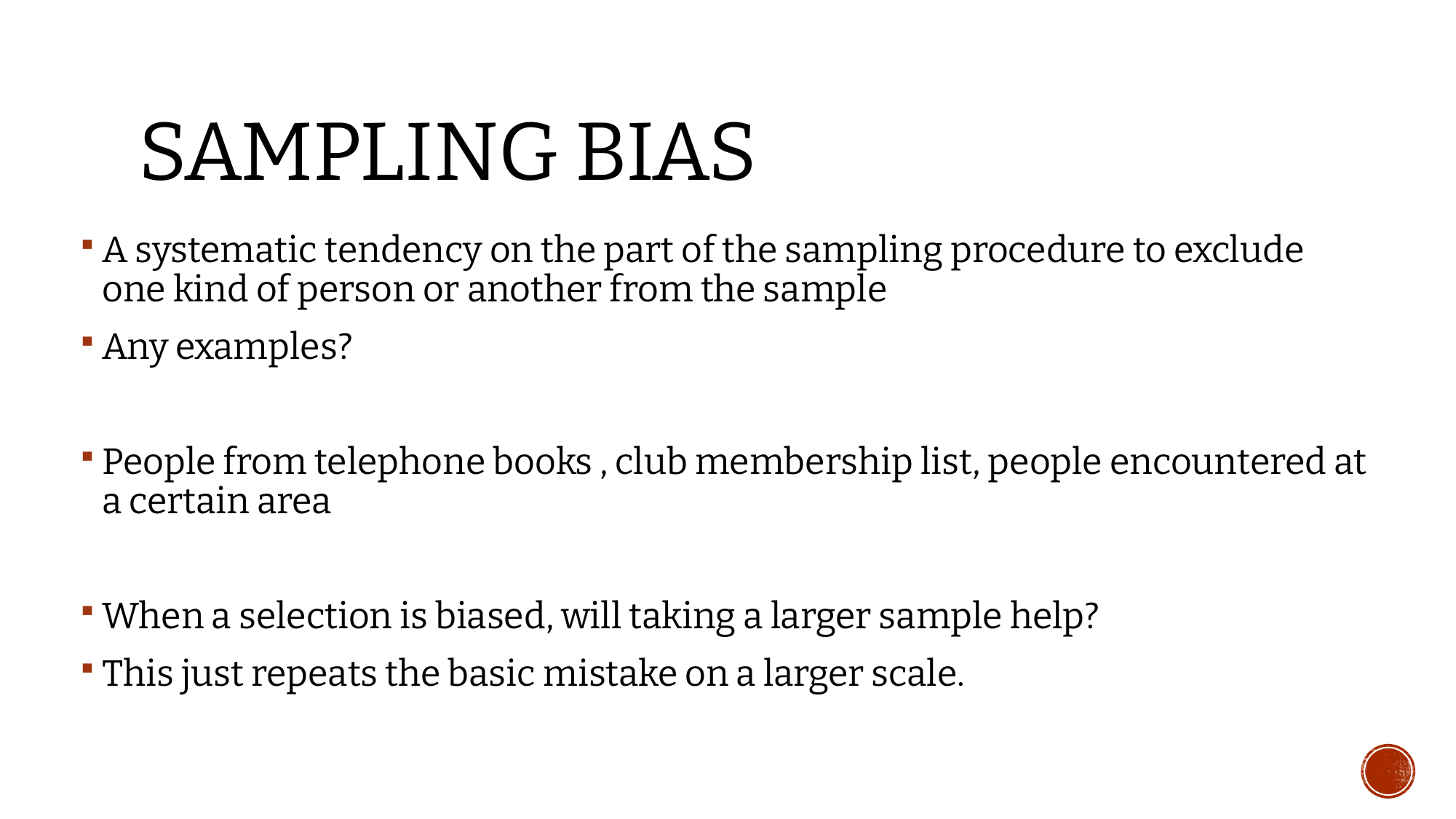

# SAMPLING bias
A systematic tendency on the part of the sampling procedure to exclude one kind of person or another from the sample
Any examples?

People from telephone books , club membership list, people encountered at a certain area

When a selection is biased, will taking a larger sample help?
This just repeats the basic mistake on a larger scale.